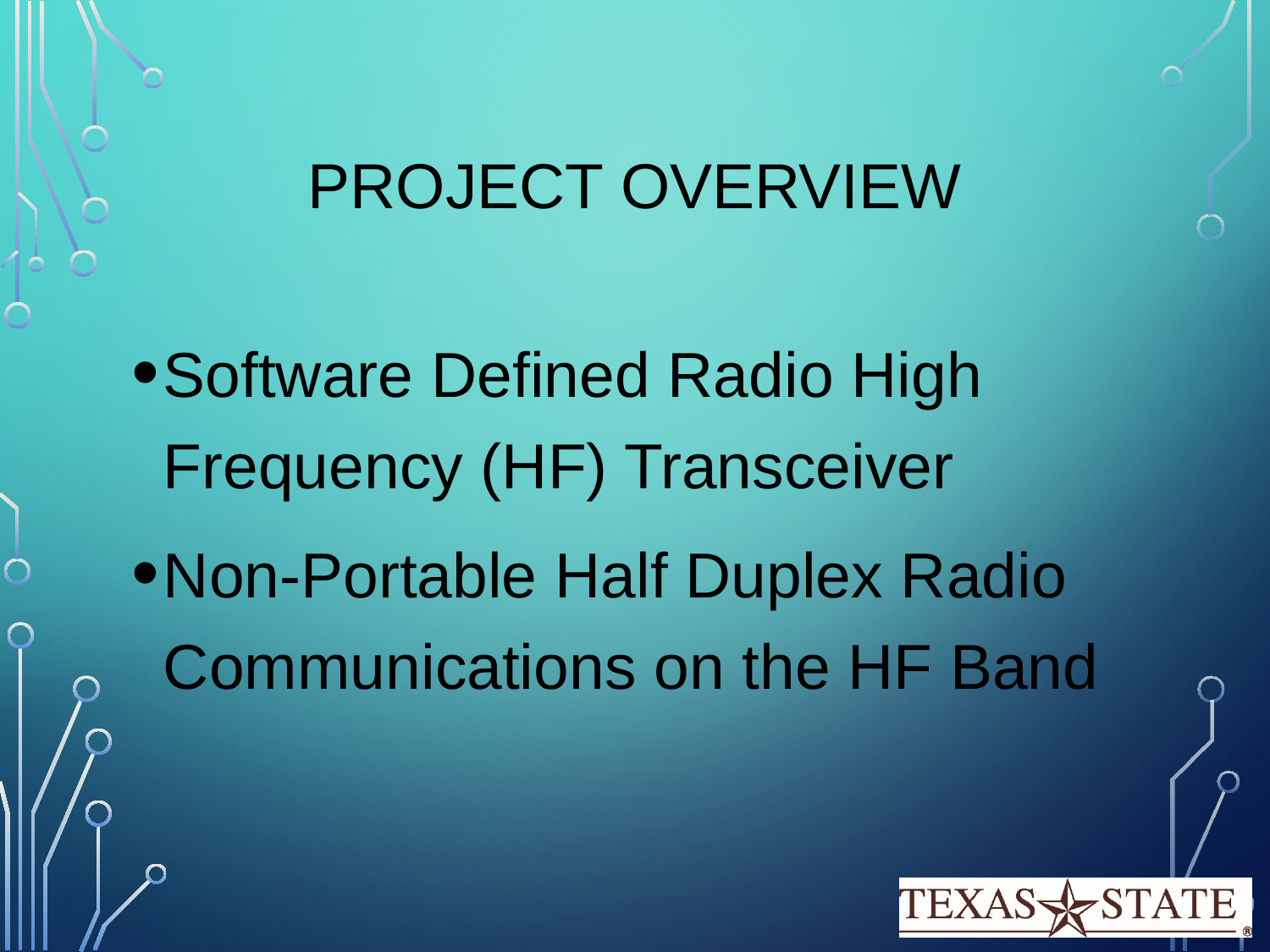

# Project Overview
Software Defined Radio High Frequency (HF) Transceiver
Non-Portable Half Duplex Radio Communications on the HF Band